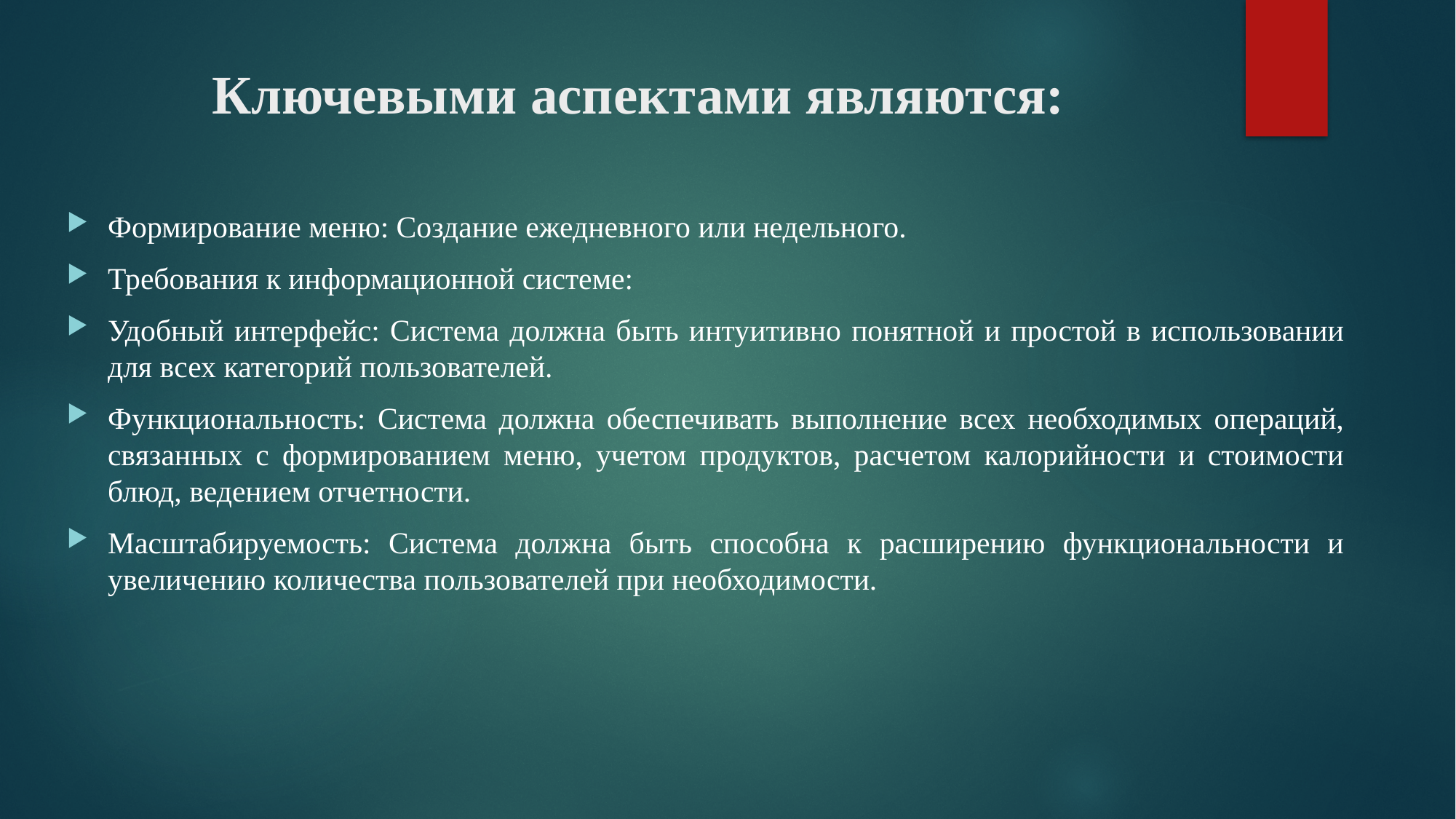

# Ключевыми аспектами являются:
Формирование меню: Создание ежедневного или недельного.
Требования к информационной системе:
Удобный интерфейс: Система должна быть интуитивно понятной и простой в использовании для всех категорий пользователей.
Функциональность: Система должна обеспечивать выполнение всех необходимых операций, связанных с формированием меню, учетом продуктов, расчетом калорийности и стоимости блюд, ведением отчетности.
Масштабируемость: Система должна быть способна к расширению функциональности и увеличению количества пользователей при необходимости.